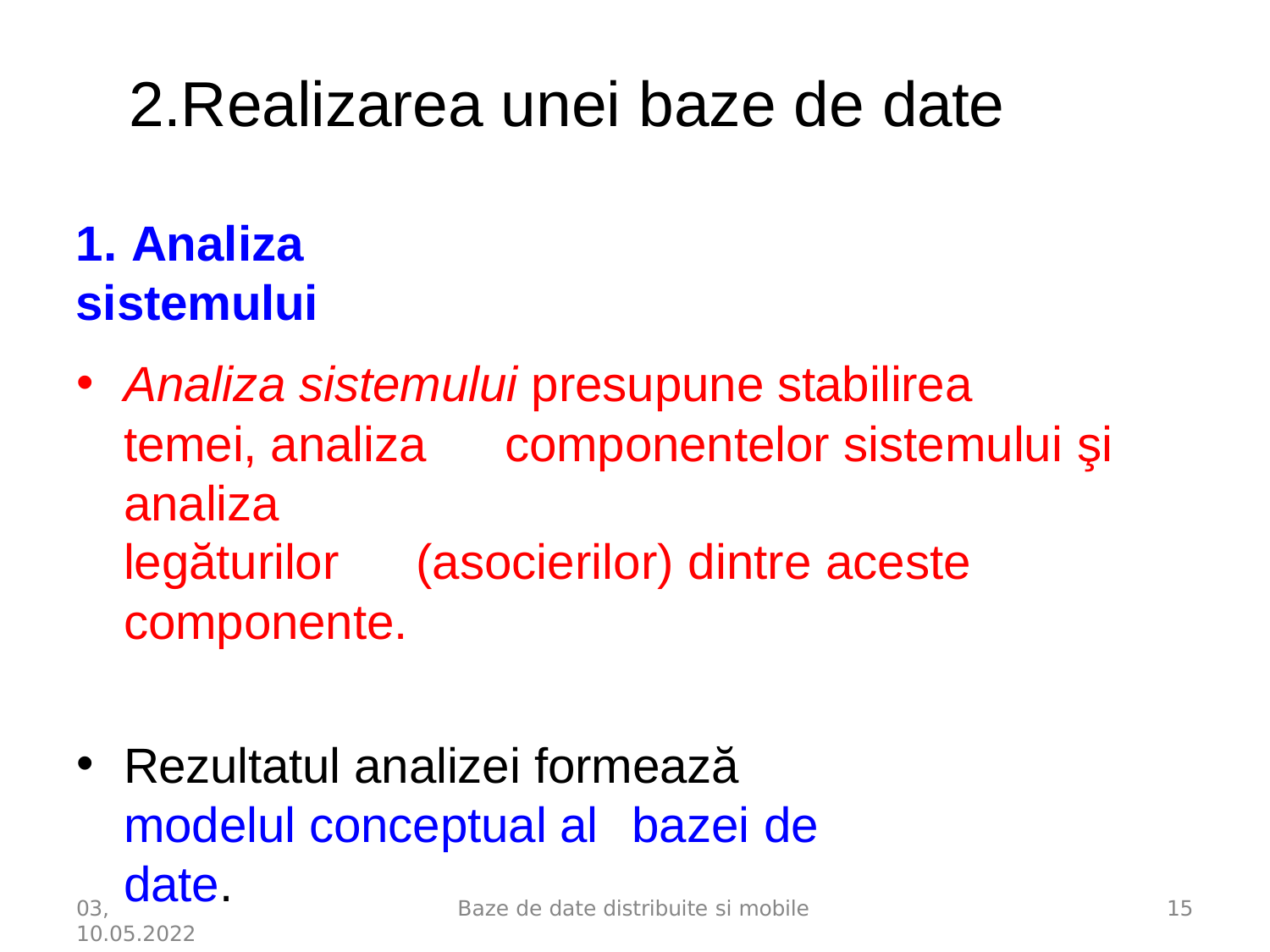

# 2.Realizarea unei baze de date
1. Analiza sistemului
Analiza sistemului presupune stabilirea temei, analiza	componentelor sistemului şi analiza
legăturilor	(asocierilor) dintre aceste componente.

Rezultatul analizei formează modelul conceptual al	bazei de date.
03,
10.05.2022
Baze de date distribuite si mobile
15